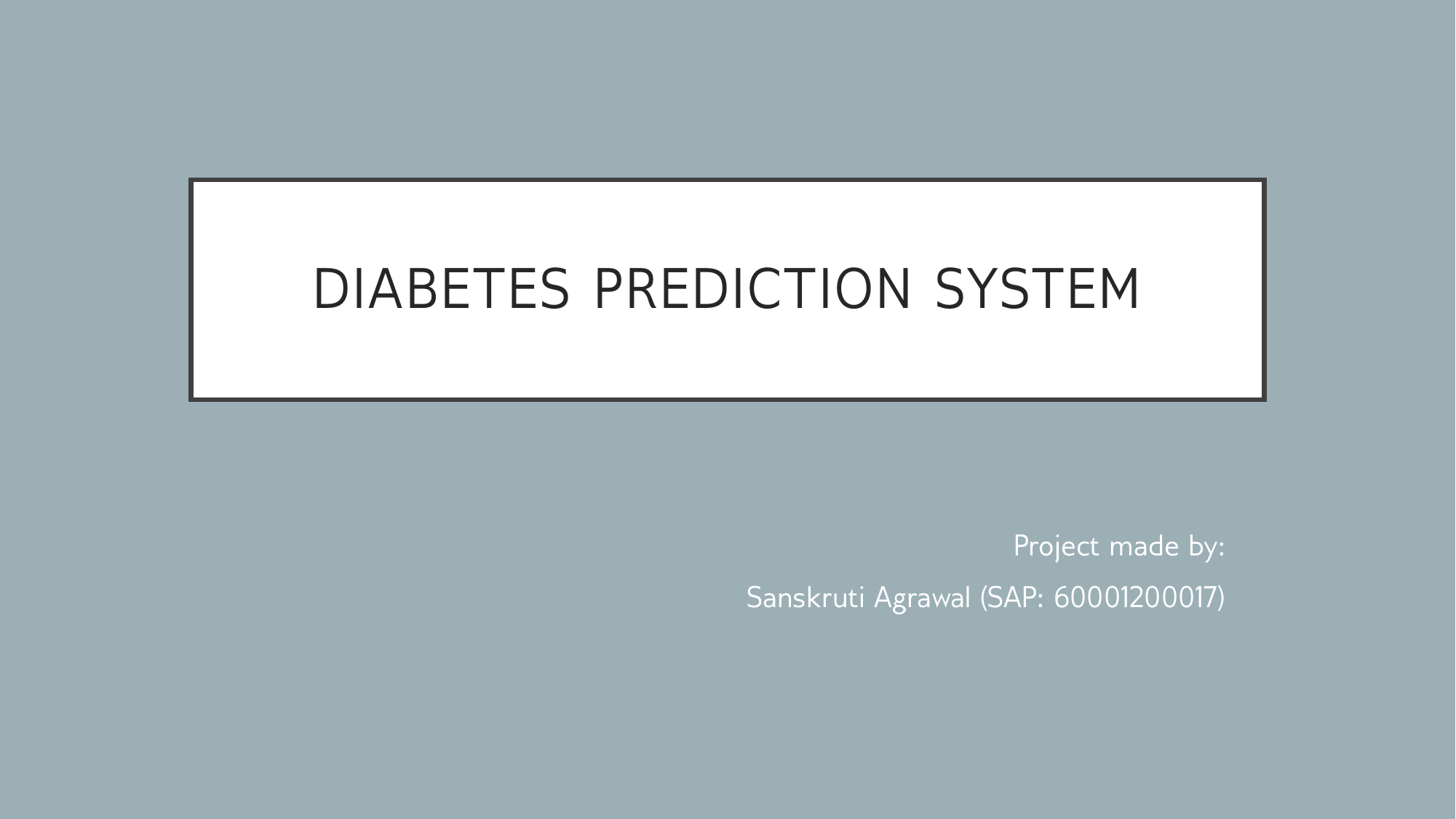

# DIABETES PREDICTION System
Project made by:
Sanskruti Agrawal (SAP: 60001200017)